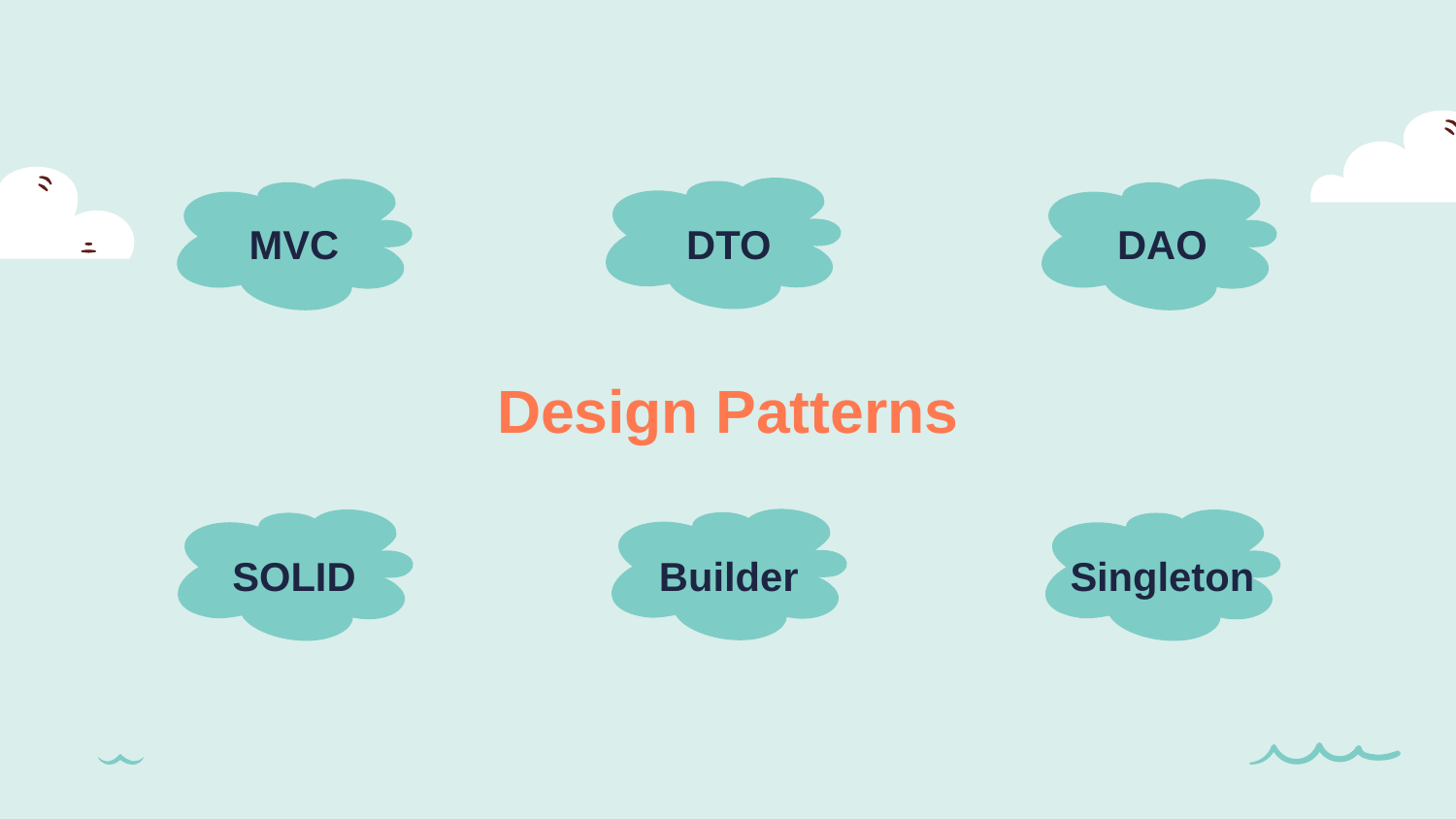

MVC
DTO
DAO
# Design Patterns

SOLID
Builder
Singleton